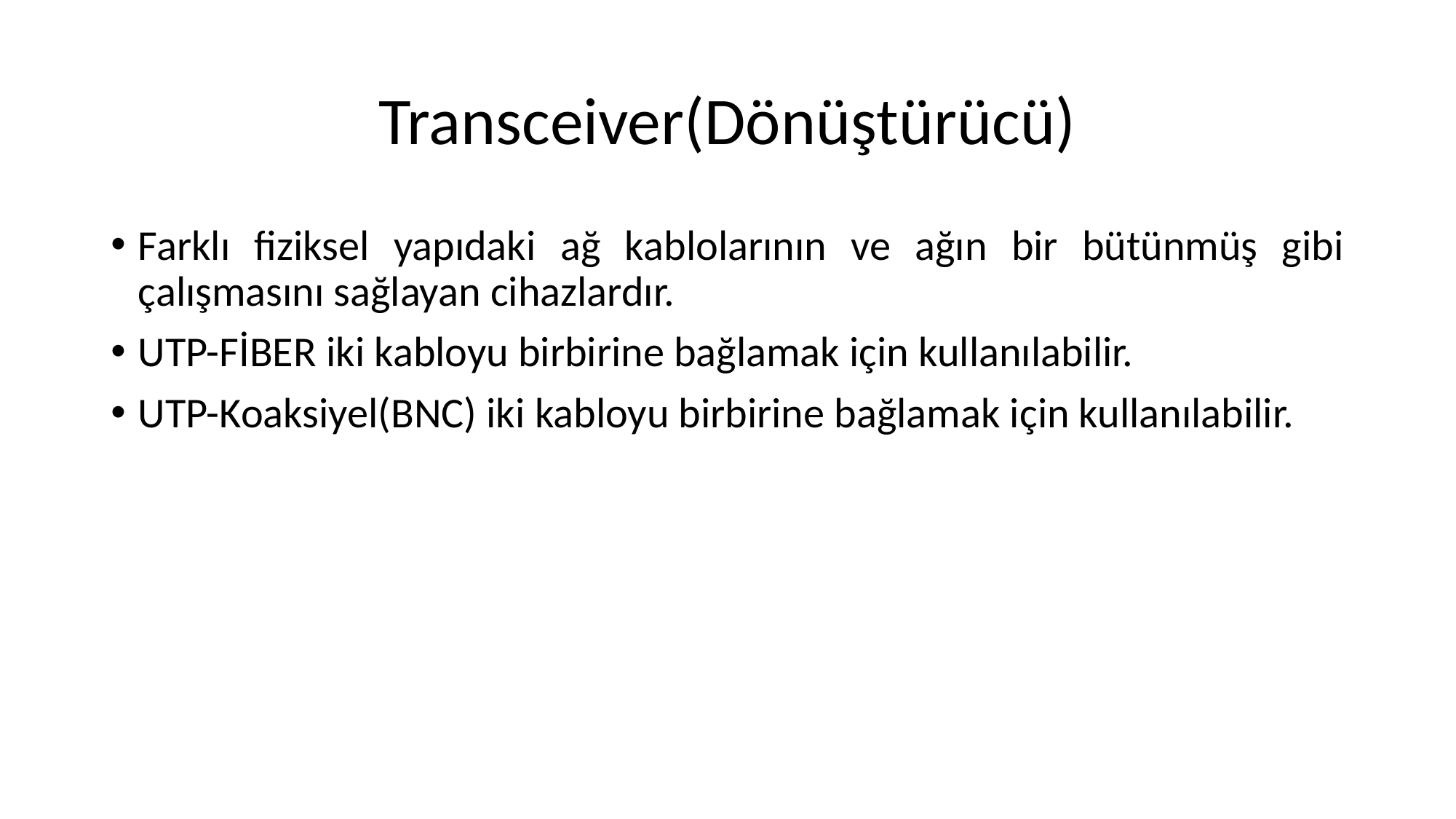

# Transceiver(Dönüştürücü)
Farklı fiziksel yapıdaki ağ kablolarının ve ağın bir bütünmüş gibi çalışmasını sağlayan cihazlardır.
UTP-FİBER iki kabloyu birbirine bağlamak için kullanılabilir.
UTP-Koaksiyel(BNC) iki kabloyu birbirine bağlamak için kullanılabilir.